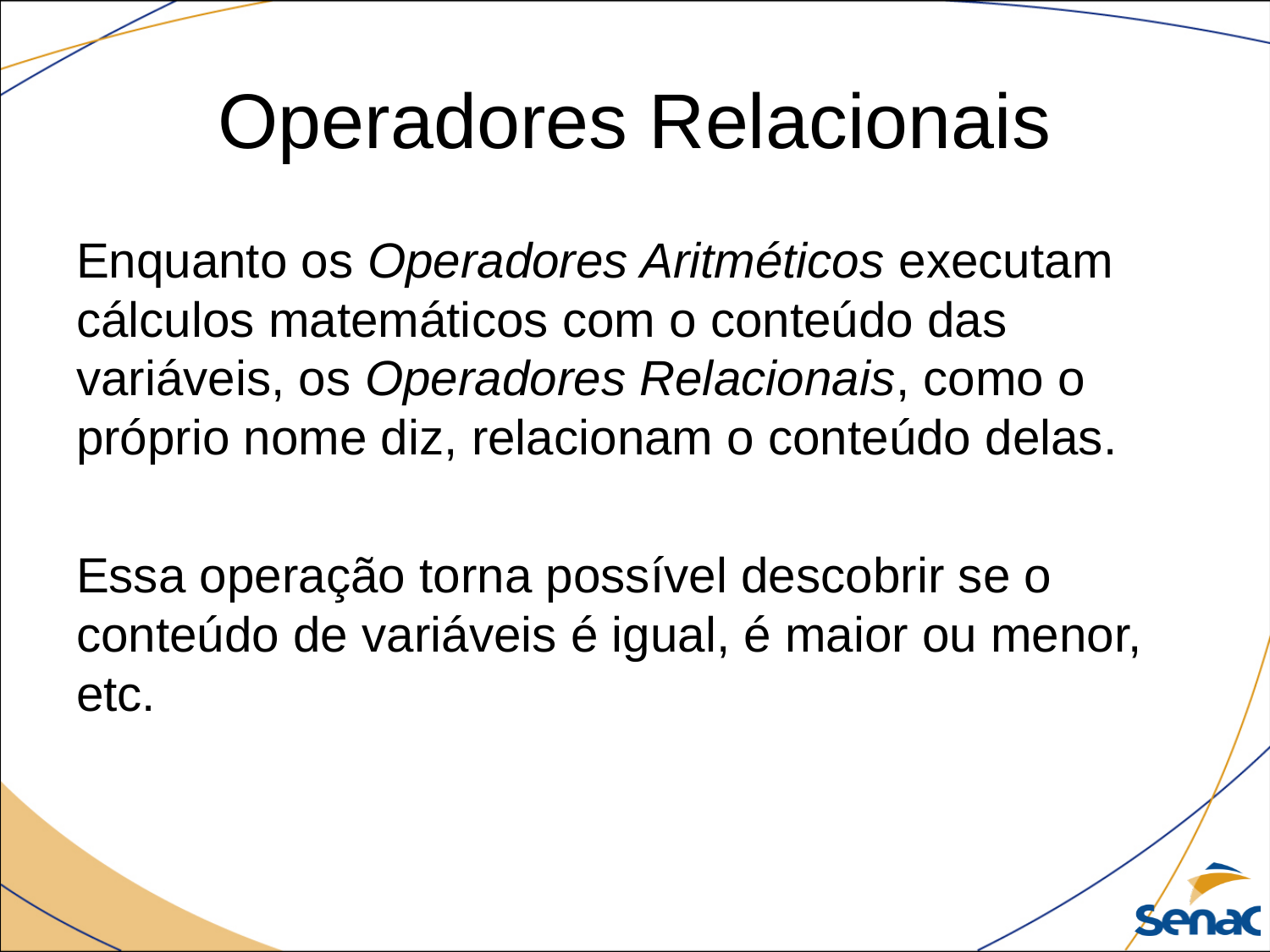

# Operadores Relacionais
Enquanto os Operadores Aritméticos executam cálculos matemáticos com o conteúdo das variáveis, os Operadores Relacionais, como o próprio nome diz, relacionam o conteúdo delas.

Essa operação torna possível descobrir se o conteúdo de variáveis é igual, é maior ou menor, etc.